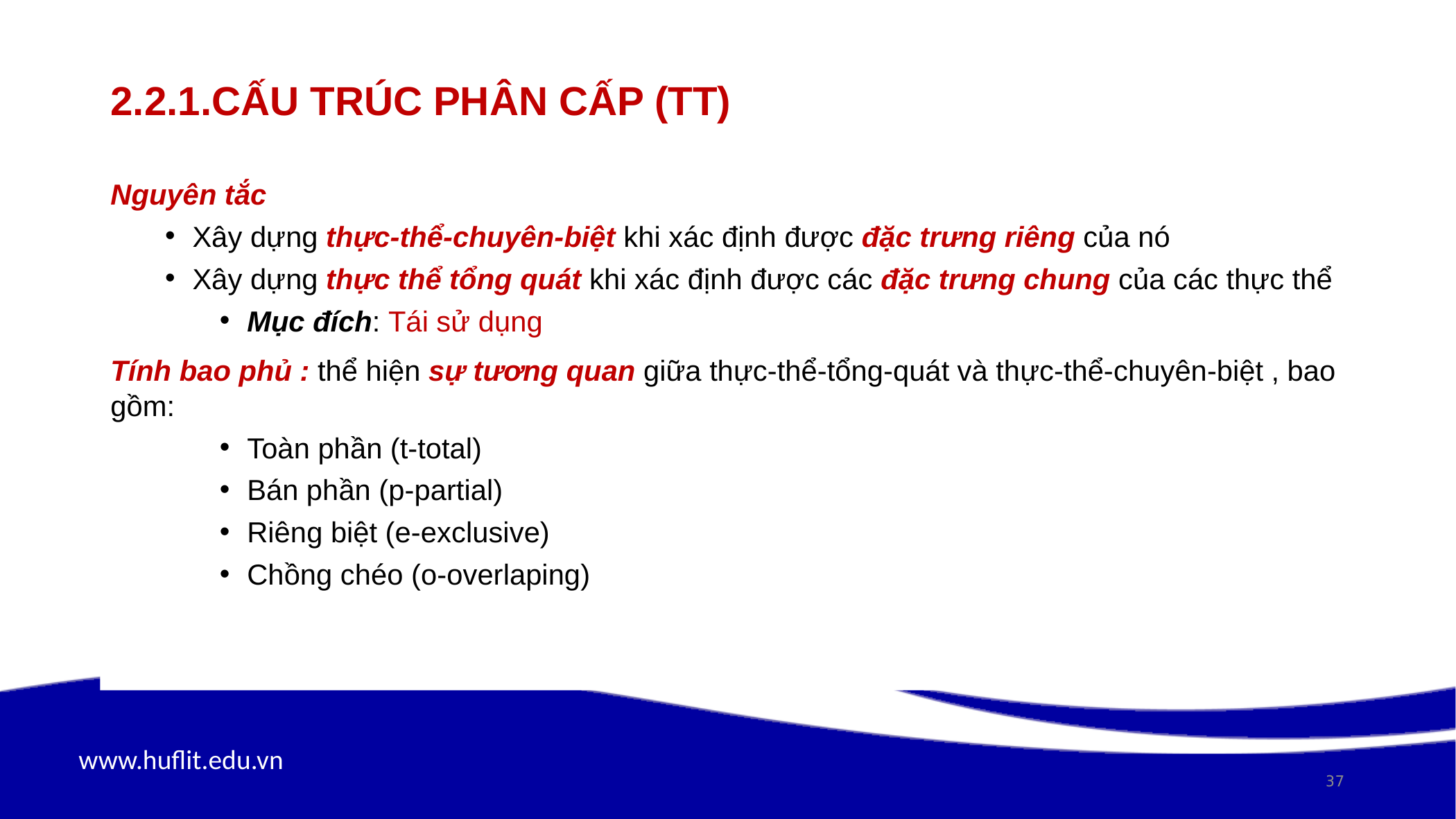

# 2.2.1.Cấu trúc phân cấp (tt)
Nguyên tắc
Xây dựng thực-thể-chuyên-biệt khi xác định được đặc trưng riêng của nó
Xây dựng thực thể tổng quát khi xác định được các đặc trưng chung của các thực thể
Mục đích: Tái sử dụng
Tính bao phủ : thể hiện sự tương quan giữa thực-thể-tổng-quát và thực-thể-chuyên-biệt , bao gồm:
Toàn phần (t-total)
Bán phần (p-partial)
Riêng biệt (e-exclusive)
Chồng chéo (o-overlaping)

37